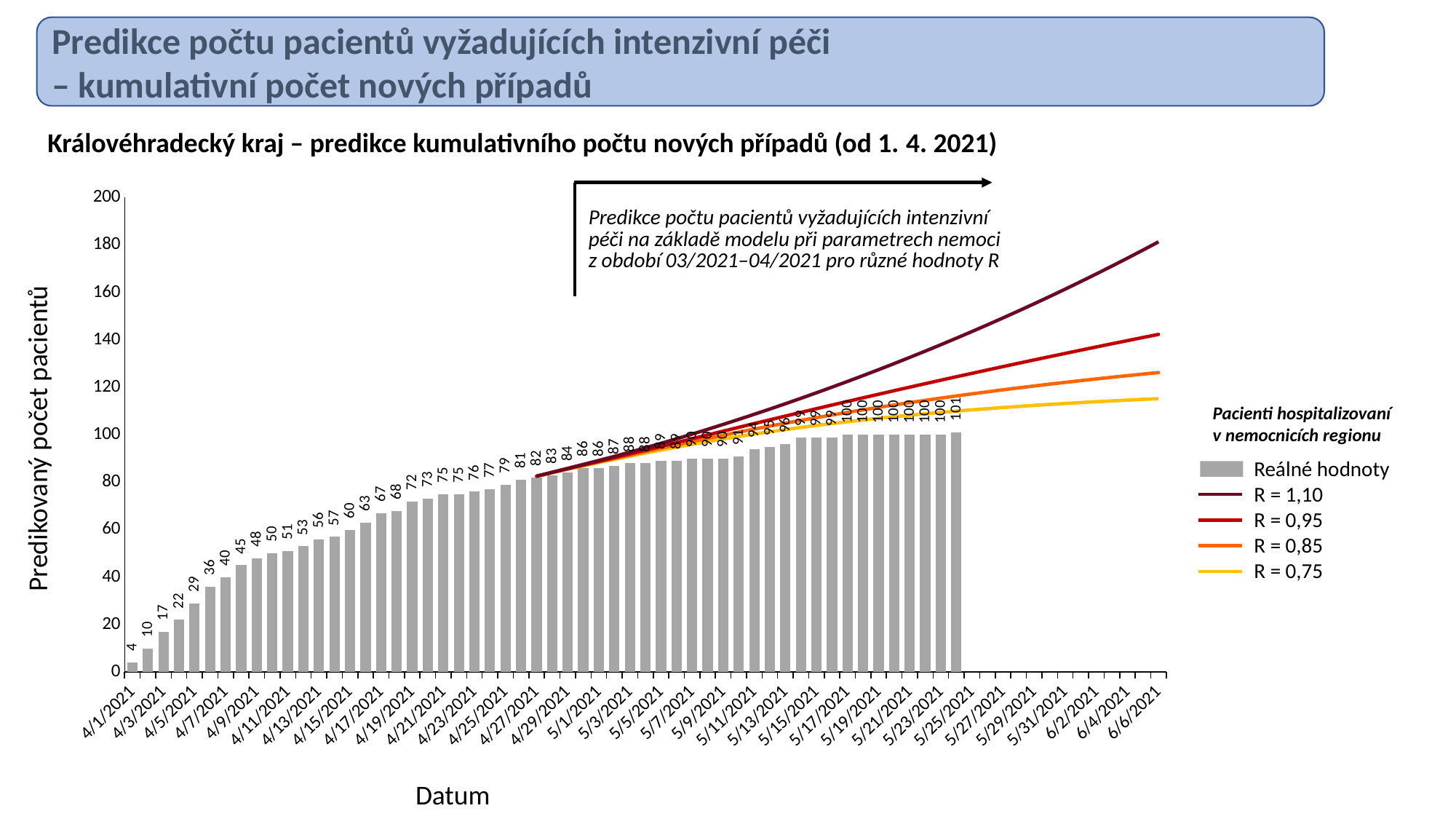

Predikce počtu pacientů vyžadujících intenzivní péči
– kumulativní počet nových případů
Královéhradecký kraj – predikce kumulativního počtu nových případů (od 1. 4. 2021)

### Chart

| Category |  |  |  |  |  |
|---|---|---|---|---|---|
| 44287 | 4.0 | None | None | None | None |
| 44288 | 10.0 | None | None | None | None |
| 44289 | 17.0 | None | None | None | None |
| 44290 | 22.0 | None | None | None | None |
| 44291 | 29.0 | None | None | None | None |
| 44292 | 36.0 | None | None | None | None |
| 44293 | 40.0 | None | None | None | None |
| 44294 | 45.0 | None | None | None | None |
| 44295 | 48.0 | None | None | None | None |
| 44296 | 50.0 | None | None | None | None |
| 44297 | 51.0 | None | None | None | None |
| 44298 | 53.0 | None | None | None | None |
| 44299 | 56.0 | None | None | None | None |
| 44300 | 57.0 | None | None | None | None |
| 44301 | 60.0 | None | None | None | None |
| 44302 | 63.0 | None | None | None | None |
| 44303 | 67.0 | None | None | None | None |
| 44304 | 68.0 | None | None | None | None |
| 44305 | 72.0 | None | None | None | None |
| 44306 | 73.0 | None | None | None | None |
| 44307 | 75.0 | None | None | None | None |
| 44308 | 75.0 | None | None | None | None |
| 44309 | 76.0 | None | None | None | None |
| 44310 | 77.0 | None | None | None | None |
| 44311 | 79.0 | None | None | None | None |
| 44312 | 81.0 | None | None | None | None |
| 44313 | 82.0 | 82.54112746777612 | 82.5603290578353 | 82.57938518130308 | 82.6080420998006 |
| 44314 | 83.0 | 84.04397056092117 | 84.09972653228053 | 84.15528492192215 | 84.23886676383492 |
| 44315 | 84.0 | 85.51273515901227 | 85.62008955450652 | 85.72720380345964 | 85.88826556517328 |
| 44316 | 86.0 | 86.93900915399307 | 87.11130323312263 | 87.2833156487637 | 87.54181404136942 |
| 44317 | 86.0 | 88.32593838172097 | 88.57901904248672 | 88.83264987670029 | 89.21562297681298 |
| 44318 | 87.0 | 89.689322201485 | 90.04106846073883 | 90.39596744849761 | 90.9363545190181 |
| 44319 | 88.0 | 91.02352057110743 | 91.49425398272976 | 91.97340634255201 | 92.71044862078978 |
| 44320 | 88.0 | 92.32216780340426 | 92.93382438001564 | 93.56241430778441 | 94.54004032057885 |
| 44321 | 89.0 | 93.58450060047421 | 94.35694006865987 | 95.15817965342393 | 96.41761939799039 |
| 44322 | 89.0 | 94.81018514870382 | 95.76202209983056 | 96.75808856856185 | 98.34036838522874 |
| 44323 | 90.0 | 95.99528179904848 | 97.14459658369513 | 98.3583479137364 | 100.30718702276235 |
| 44324 | 90.0 | 97.13993119681274 | 98.50487770011361 | 99.9604747766971 | 102.3241584232986 |
| 44325 | 90.0 | 98.24362923540963 | 99.84191484604167 | 101.56353237863655 | 104.3926945823623 |
| 44326 | 91.0 | 99.30488080581512 | 101.15305619659877 | 103.16412360429186 | 106.50970576869469 |
| 44327 | 94.0 | 100.32219676833269 | 102.43509879471362 | 104.75821828069273 | 108.67062791321842 |
| 44328 | 95.0 | 101.29502528509215 | 103.68580464639258 | 106.34229015827748 | 110.87182714934919 |
| 44329 | 96.0 | 102.22338133095265 | 104.90429725248741 | 107.91472869050668 | 113.11330604307669 |
| 44330 | 99.0 | 103.10900683315892 | 106.09124550893964 | 109.47602001716454 | 115.39741461737569 |
| 44331 | 99.0 | 103.95364285439315 | 107.24729128165956 | 111.02659291831452 | 117.72591517391112 |
| 44332 | 99.0 | 104.76092029371637 | 108.3749462443744 | 112.56805654094863 | 120.10048572562759 |
| 44333 | 100.0 | 105.53147745277714 | 109.4739906930744 | 114.09895740161426 | 122.51983916566812 |
| 44334 | 100.0 | 106.26563403302846 | 110.54360183565993 | 115.61766974468716 | 124.98254900075939 |
| 44335 | 100.0 | 106.96579820654132 | 111.58493753515047 | 117.12496664758507 | 127.49051579292826 |
| 44336 | 100.0 | 107.63354457132257 | 112.59904238846072 | 118.62101483887598 | 130.04539588674956 |
| 44337 | 100.0 | 108.26952889098561 | 113.585559579376 | 120.1050863069909 | 132.64719017518874 |
| 44338 | 100.0 | 108.87535635479904 | 114.5453913298116 | 121.57720279014595 | 135.29638132510735 |
| 44339 | 100.0 | 109.45326212330875 | 115.48004407138535 | 123.03829477252197 | 137.99410177783247 |
| 44340 | 101.0 | 110.00496800329495 | 116.39053831936452 | 124.48861491894007 | 140.74139690822096 |
| 44341 | 0.0 | 110.53109601813796 | 117.27681343091949 | 125.92746780789818 | 143.53867990424524 |
| 44342 | 0.0 | 111.03297955203546 | 118.13965889964885 | 127.3553848684804 | 146.3873862045864 |
| 44343 | 0.0 | 111.51181438775012 | 118.97968044519115 | 128.77220873816896 | 149.2881781322745 |
| 44344 | 0.0 | 111.96869926228071 | 119.7975282303733 | 130.1779702675924 | 152.2417060341504 |
| 44345 | 0.0 | 112.4046728918227 | 120.59371834611508 | 131.57288720631976 | 155.2487356204042 |
| 44346 | 0.0 | 112.82086504665797 | 121.3689996346534 | 132.9567801207592 | 158.31030681532206 |
| 44347 | 0.0 | 113.21826094757427 | 122.12387955288898 | 134.3299333795248 | 161.42743087664547 |
| 44348 | 0.0 | 113.59776507738047 | 122.8590839333593 | 135.69246128741952 | 164.6011415869857 |
| 44349 | 0.0 | 113.9603971938156 | 123.57510223103776 | 137.04444414684423 | 167.83246582654834 |
| 44350 | 0.0 | 114.30689288687341 | 124.27251218208485 | 138.38595533649175 | 171.12231893978202 |
| 44351 | 0.0 | 114.63816729210518 | 124.95188128387278 | 139.71707014577208 | 174.47171558351317 |
| 44352 | 0.0 | 114.9548779872355 | 125.61364288804334 | 141.0379857653725 | 177.8817092995422 |
| 44353 | 0.0 | 115.25788688268193 | 126.25831501409436 | 142.3486604895788 | 181.3533636551121 |
|  | None | None | None | None | None |
|  | None | None | None | None | None |
|  | None | None | None | None | None |
|  | None | None | None | None | None |
|  | None | None | None | None | None |
|  | None | None | None | None | None |
|  | None | None | None | None | None |
|  | None | None | None | None | None |
|  | None | None | None | None | None |
|  | None | None | None | None | None |
|  | None | None | None | None | None |
|  | None | None | None | None | None |
|  | None | None | None | None | None |
|  | None | None | None | None | None |
|  | None | None | None | None | None |
|  | None | None | None | None | None |
|  | None | None | None | None | None |
|  | None | None | None | None | None |
|  | None | None | None | None | None |
|  | None | None | None | None | None |
|  | None | None | None | None | None |
|  | None | None | None | None | None |
|  | None | None | None | None | None |
|  | None | None | None | None | None |
|  | None | None | None | None | None |
|  | None | None | None | None | None |
|  | None | None | None | None | None |
|  | None | None | None | None | None |
|  | None | None | None | None | None |
|  | None | None | None | None | None |
|  | None | None | None | None | None |
|  | None | None | None | None | None |
|  | None | None | None | None | None |
|  | None | None | None | None | None |
|  | None | None | None | None | None |
|  | None | None | None | None | None |
|  | None | None | None | None | None |
|  | None | None | None | None | None |
|  | None | None | None | None | None |
|  | None | None | None | None | None |
|  | None | None | None | None | None |
|  | None | None | None | None | None |
|  | None | None | None | None | None |
|  | None | None | None | None | None |
|  | None | None | None | None | None |
|  | None | None | None | None | None |
|  | None | None | None | None | None |
|  | None | None | None | None | None |
|  | None | None | None | None | None |
|  | None | None | None | None | None |
|  | None | None | None | None | None |
|  | None | None | None | None | None |
|  | None | None | None | None | None |
|  | None | None | None | None | None |
|  | None | None | None | None | None |
|  | None | None | None | None | None |
|  | None | None | None | None | None |
|  | None | None | None | None | None |
|  | None | None | None | None | None |
|  | None | None | None | None | None |
|  | None | None | None | None | None |
|  | None | None | None | None | None |
|  | None | None | None | None | None |
|  | None | None | None | None | None |
|  | None | None | None | None | None |
|  | None | None | None | None | None |
|  | None | None | None | None | None |
|  | None | None | None | None | None |
|  | None | None | None | None | None |
|  | None | None | None | None | None |
|  | None | None | None | None | None |
|  | None | None | None | None | None |
|  | None | None | None | None | None |
|  | None | None | None | None | None |
|  | None | None | None | None | None |
|  | None | None | None | None | None |
|  | None | None | None | None | None |
|  | None | None | None | None | None |
|  | None | None | None | None | None |
|  | None | None | None | None | None |
|  | None | None | None | None | None |
|  | None | None | None | None | None |
|  | None | None | None | None | None |
|  | None | None | None | None | None |
|  | None | None | None | None | None |
|  | None | None | None | None | None |
|  | None | None | None | None | None |
|  | None | None | None | None | None |
|  | None | None | None | None | None |
|  | None | None | None | None | None |
|  | None | None | None | None | None |
|  | None | None | None | None | None |
|  | None | None | None | None | None |
|  | None | None | None | None | None |
|  | None | None | None | None | None |
|  | None | None | None | None | None |
|  | None | None | None | None | None |
|  | None | None | None | None | None |
|  | None | None | None | None | None |
|  | None | None | None | None | None |
|  | None | None | None | None | None |
|  | None | None | None | None | None |
|  | None | None | None | None | None |
|  | None | None | None | None | None |
|  | None | None | None | None | None |
|  | None | None | None | None | None |
|  | None | None | None | None | None |
|  | None | None | None | None | None |
|  | None | None | None | None | None |
|  | None | None | None | None | None |
|  | None | None | None | None | None |
|  | None | None | None | None | None |
|  | None | None | None | None | None |
|  | None | None | None | None | None |
| Predikce počtu pacientů vyžadujících intenzivní péči na základě modelu při parametrech nemoci z období 03/2021–04/2021 pro různé hodnoty R |
| --- |
Pacienti hospitalizovaní v nemocnicích regionu
Predikovaný počet pacientů
Reálné hodnoty
R = 1,10
R = 0,95
R = 0,85
R = 0,75

Datum